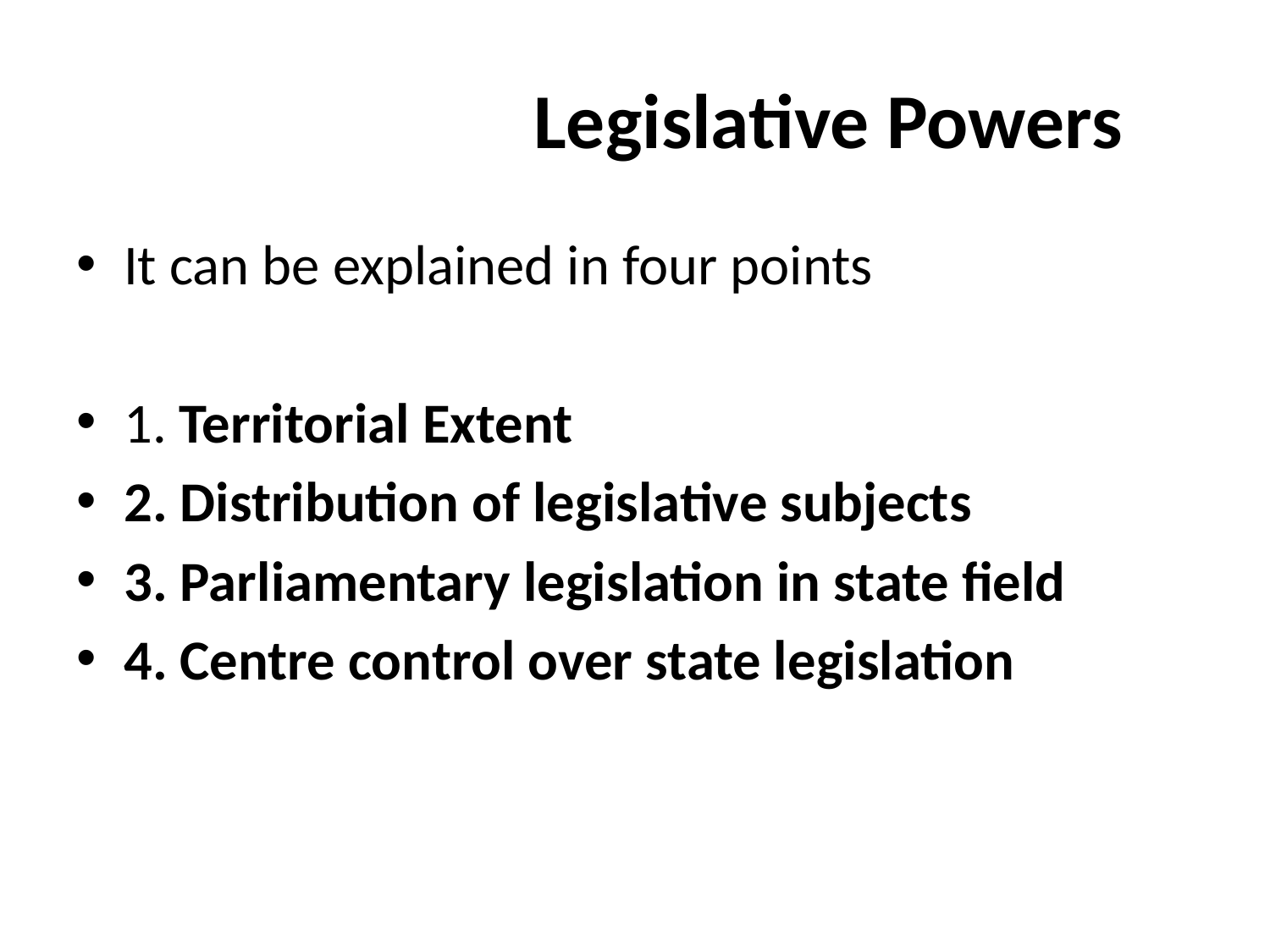

# Legislative Powers
It can be explained in four points

1. Territorial Extent
2. Distribution of legislative subjects
3. Parliamentary legislation in state field
4. Centre control over state legislation